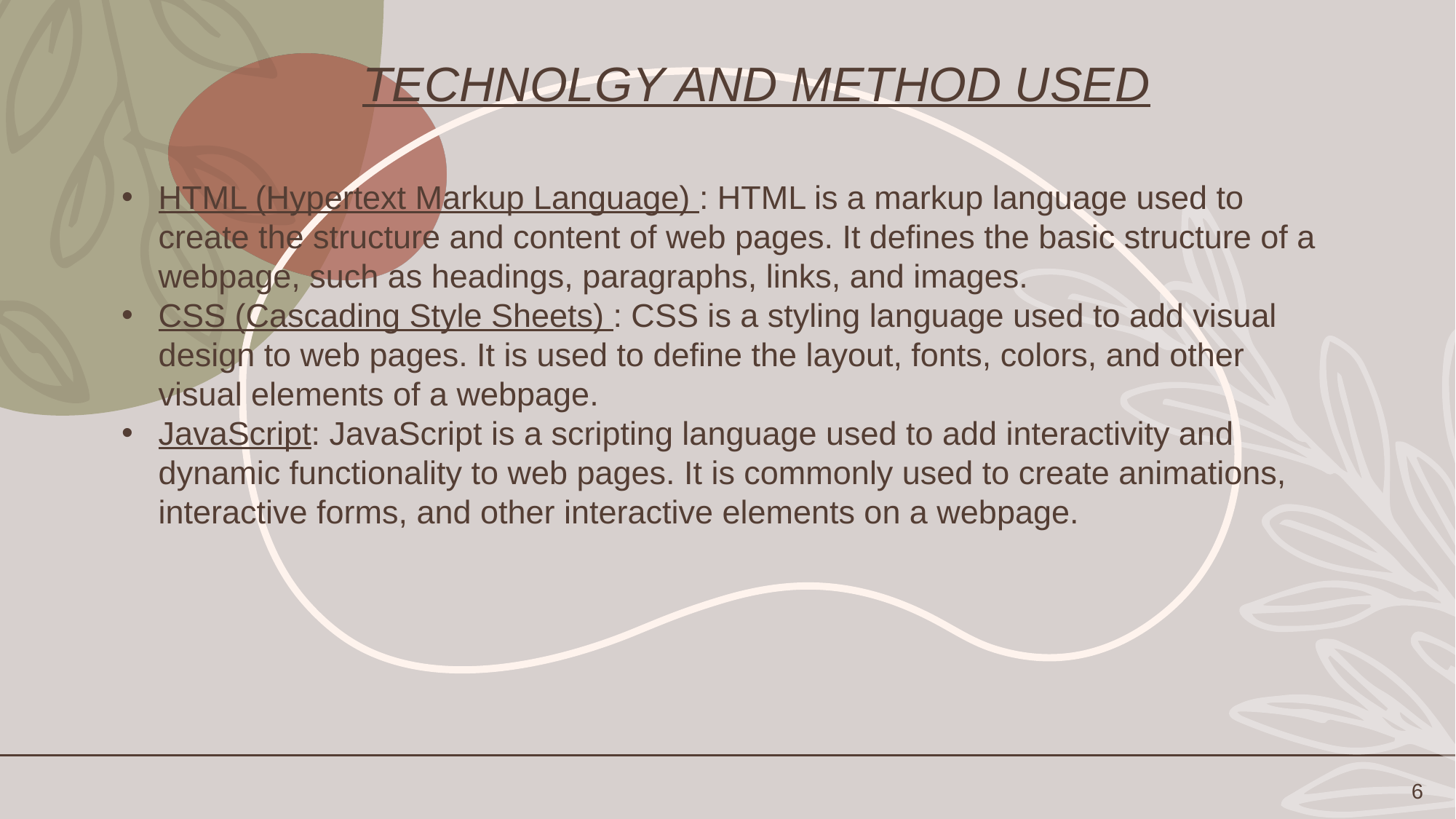

# TECHNOLGY AND METHOD USED
HTML (Hypertext Markup Language) : HTML is a markup language used to create the structure and content of web pages. It defines the basic structure of a webpage, such as headings, paragraphs, links, and images.
CSS (Cascading Style Sheets) : CSS is a styling language used to add visual design to web pages. It is used to define the layout, fonts, colors, and other visual elements of a webpage.
JavaScript: JavaScript is a scripting language used to add interactivity and dynamic functionality to web pages. It is commonly used to create animations, interactive forms, and other interactive elements on a webpage.
6